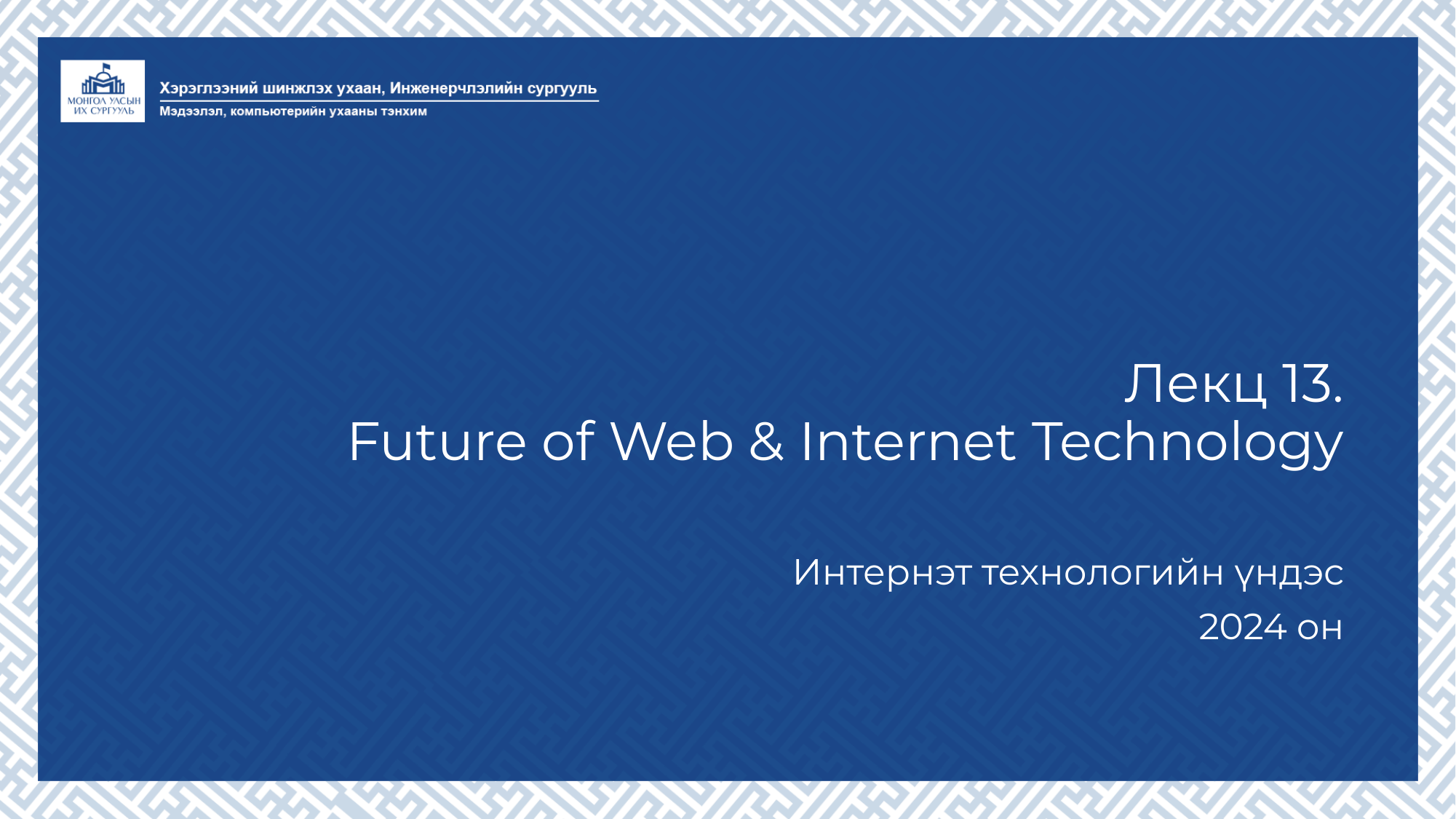

# Лекц 13. Future of Web & Internet Technology
Интернэт технологийн үндэс
2024 он